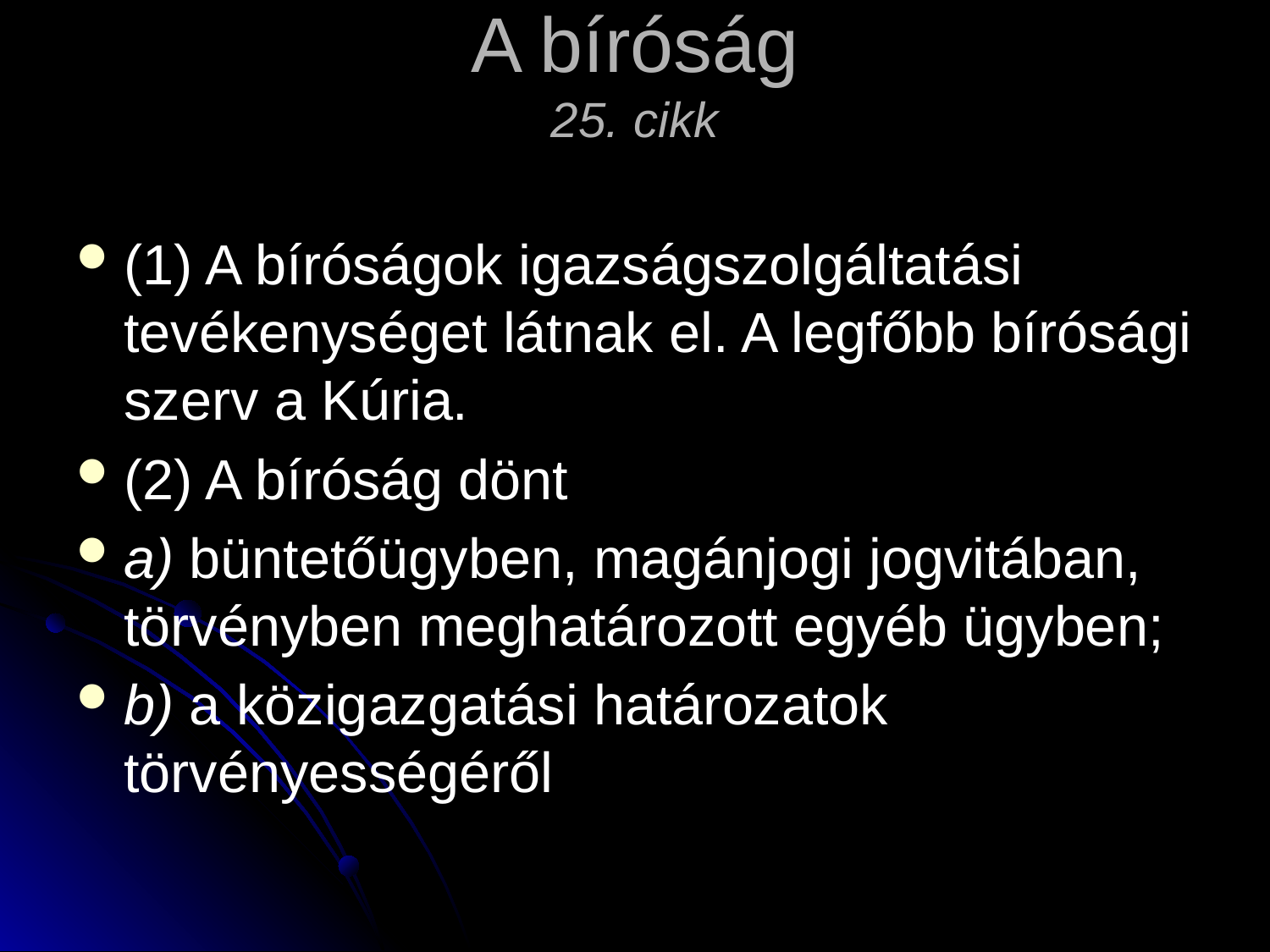

# A bíróság 25. cikk
(1) A bíróságok igazságszolgáltatási tevékenységet látnak el. A legfőbb bírósági szerv a Kúria.
(2) A bíróság dönt
a) büntetőügyben, magánjogi jogvitában, törvényben meghatározott egyéb ügyben;
b) a közigazgatási határozatok törvényességéről